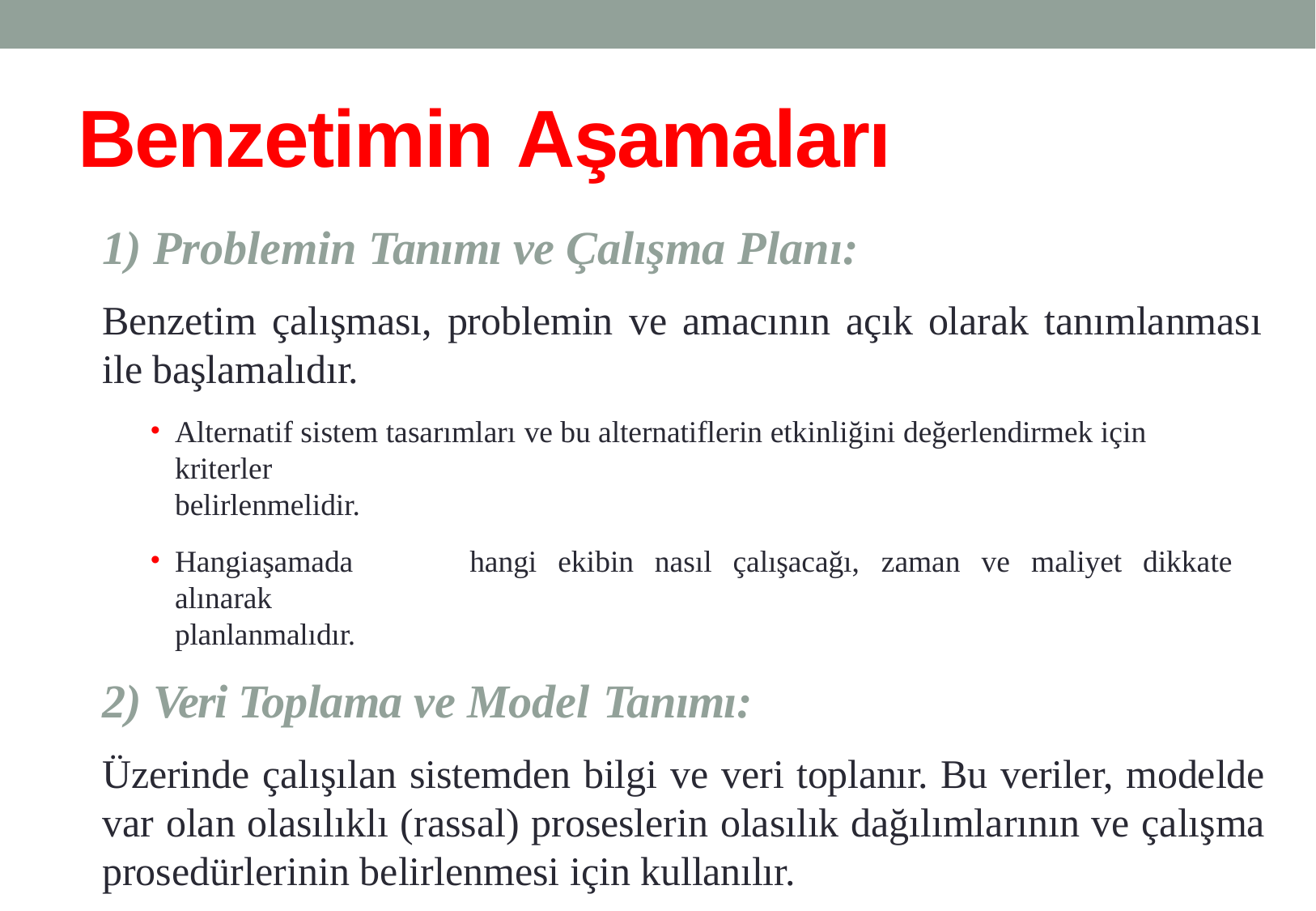

# Benzetimin Aşamaları
Problemin Tanımı ve Çalışma Planı:
Benzetim çalışması, problemin ve amacının açık olarak tanımlanması  ile başlamalıdır.
Alternatif sistem tasarımları ve bu alternatiflerin etkinliğini değerlendirmek için    kriterler
belirlenmelidir.
Hangi	aşamada	hangi	ekibin	nasıl	çalışacağı,	zaman	ve	maliyet	dikkate	alınarak
planlanmalıdır.
Veri Toplama ve Model Tanımı:
Üzerinde çalışılan sistemden bilgi ve veri toplanır. Bu veriler, modelde  var olan olasılıklı (rassal) proseslerin olasılık dağılımlarının ve çalışma  prosedürlerinin belirlenmesi için kullanılır.